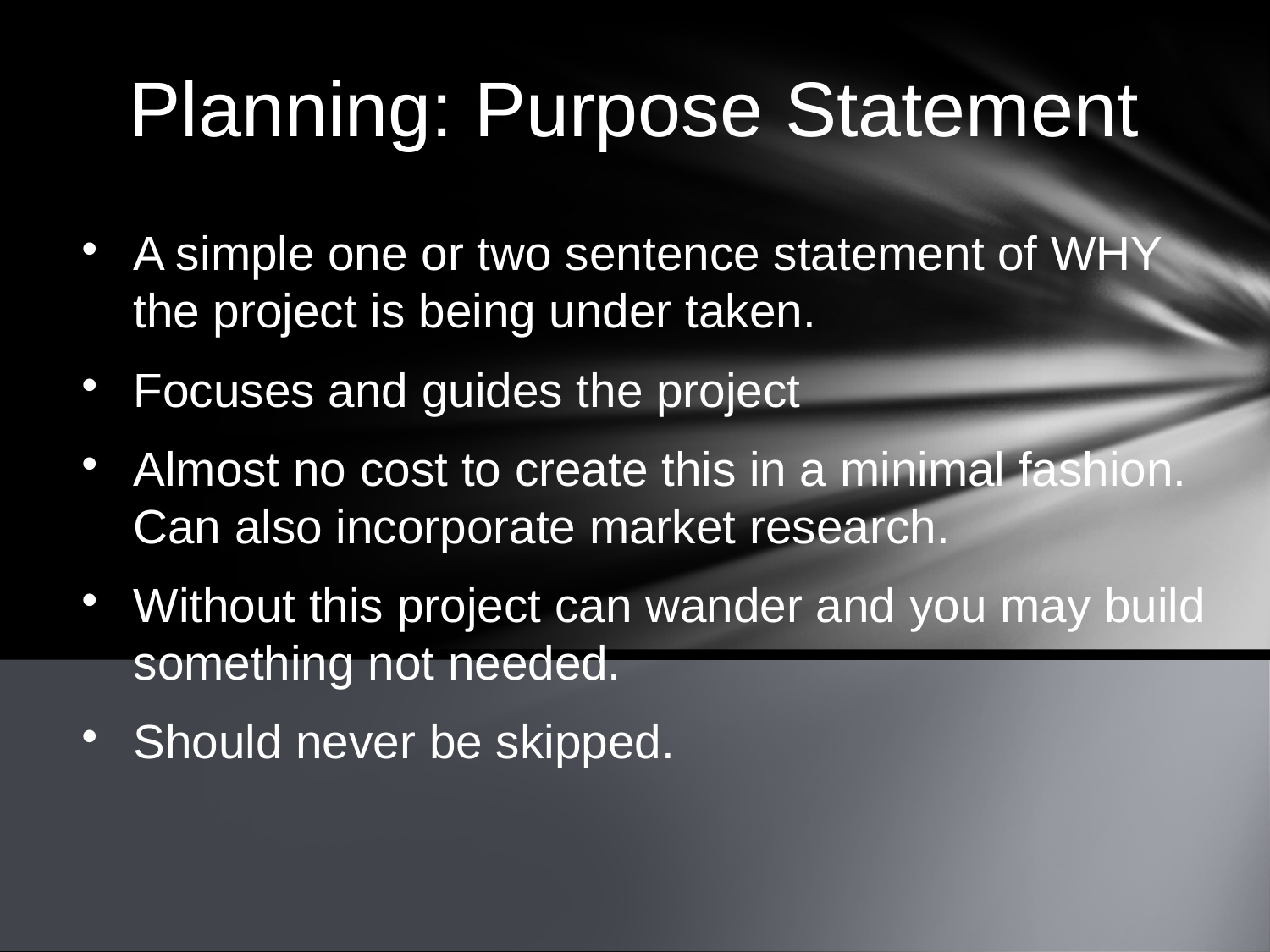

Planning: Purpose Statement
A simple one or two sentence statement of WHY the project is being under taken.
Focuses and guides the project
Almost no cost to create this in a minimal fashion. Can also incorporate market research.
Without this project can wander and you may build something not needed.
Should never be skipped.